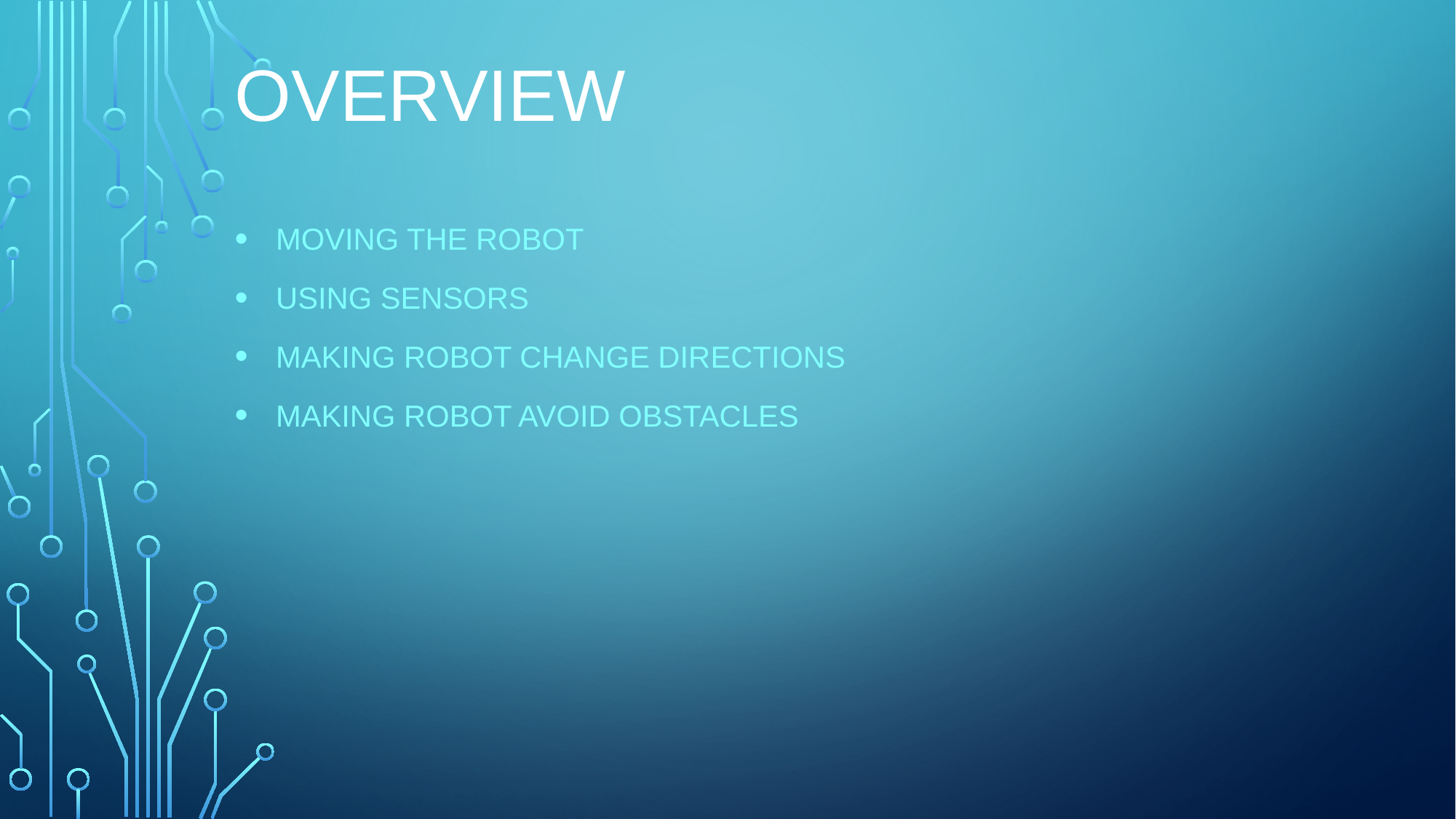

# oVERVIEW
Moving the robot
Using sensors
Making robot change directions
Making robot avoid obstacles